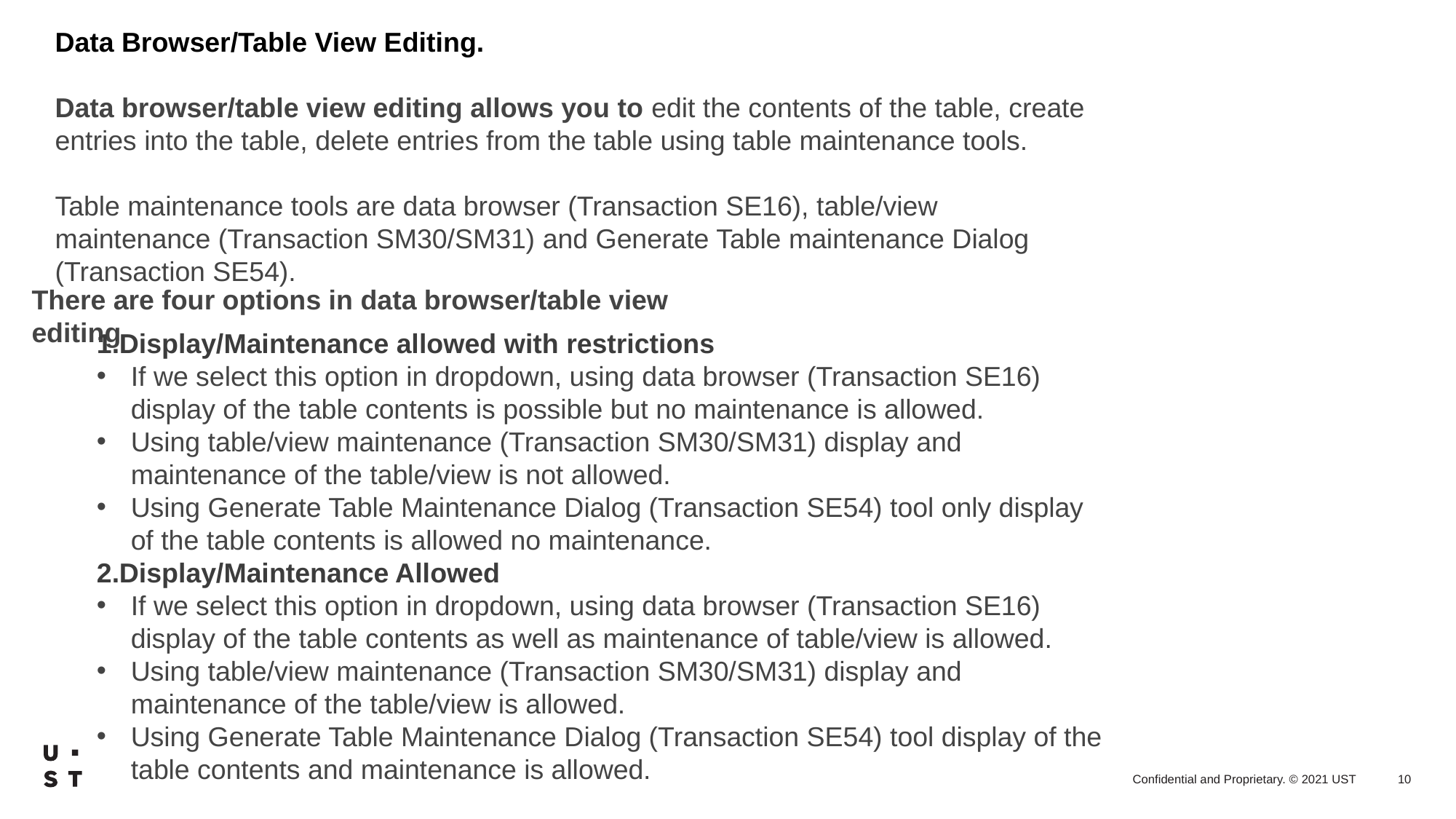

Data Browser/Table View Editing.

Data browser/table view editing allows you to edit the contents of the table, create entries into the table, delete entries from the table using table maintenance tools.

Table maintenance tools are data browser (Transaction SE16), table/view maintenance (Transaction SM30/SM31) and Generate Table maintenance Dialog (Transaction SE54).
There are four options in data browser/table view editing
Display/Maintenance allowed with restrictions
If we select this option in dropdown, using data browser (Transaction SE16) display of the table contents is possible but no maintenance is allowed.
Using table/view maintenance (Transaction SM30/SM31) display and maintenance of the table/view is not allowed.
Using Generate Table Maintenance Dialog (Transaction SE54) tool only display of the table contents is allowed no maintenance.
Display/Maintenance Allowed
If we select this option in dropdown, using data browser (Transaction SE16) display of the table contents as well as maintenance of table/view is allowed.
Using table/view maintenance (Transaction SM30/SM31) display and maintenance of the table/view is allowed.
Using Generate Table Maintenance Dialog (Transaction SE54) tool display of the table contents and maintenance is allowed.

10